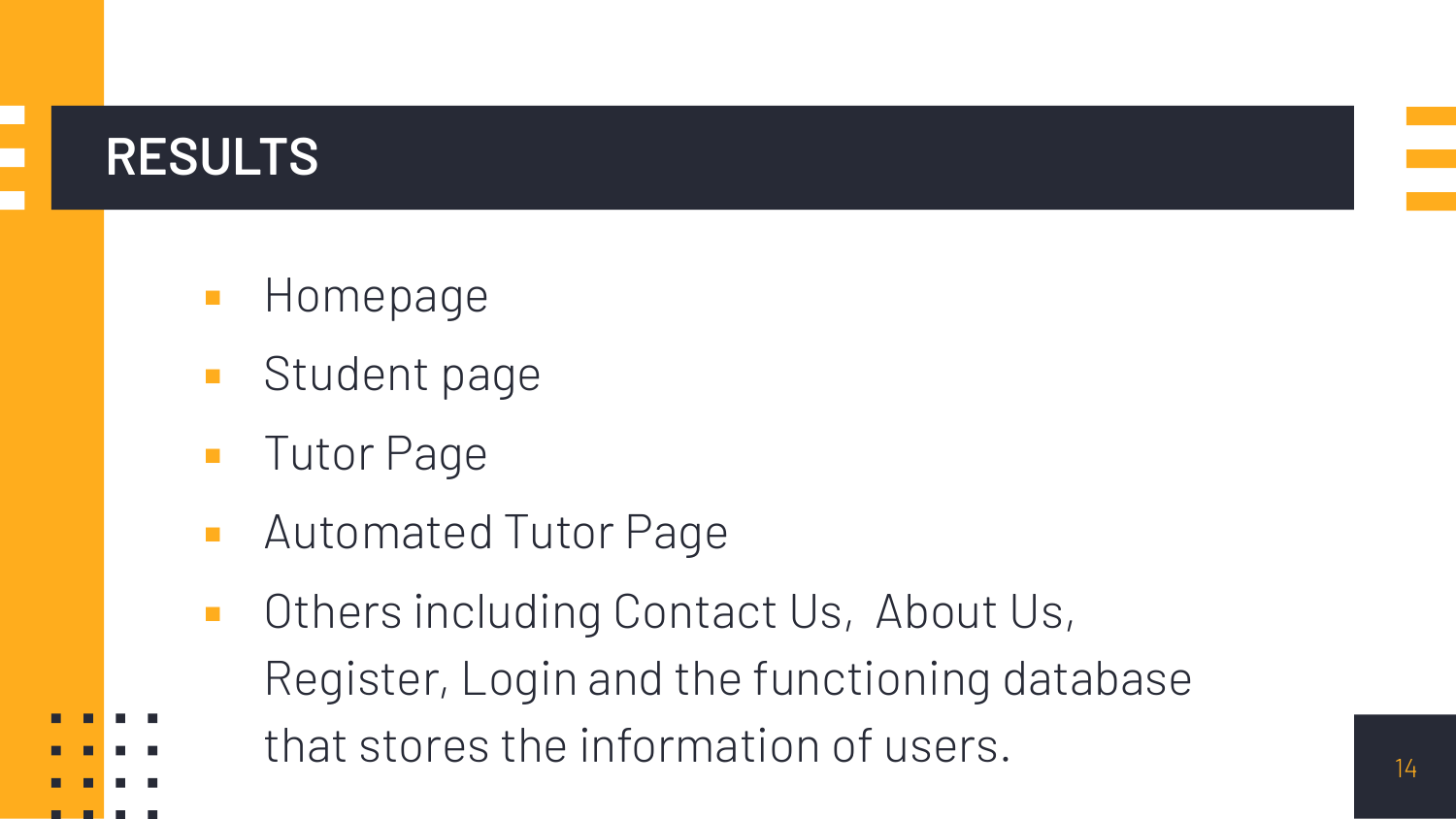

# RESULTS
Homepage
Student page
Tutor Page
Automated Tutor Page
Others including Contact Us,  About Us, Register, Login and the functioning database that stores the information of users.

14